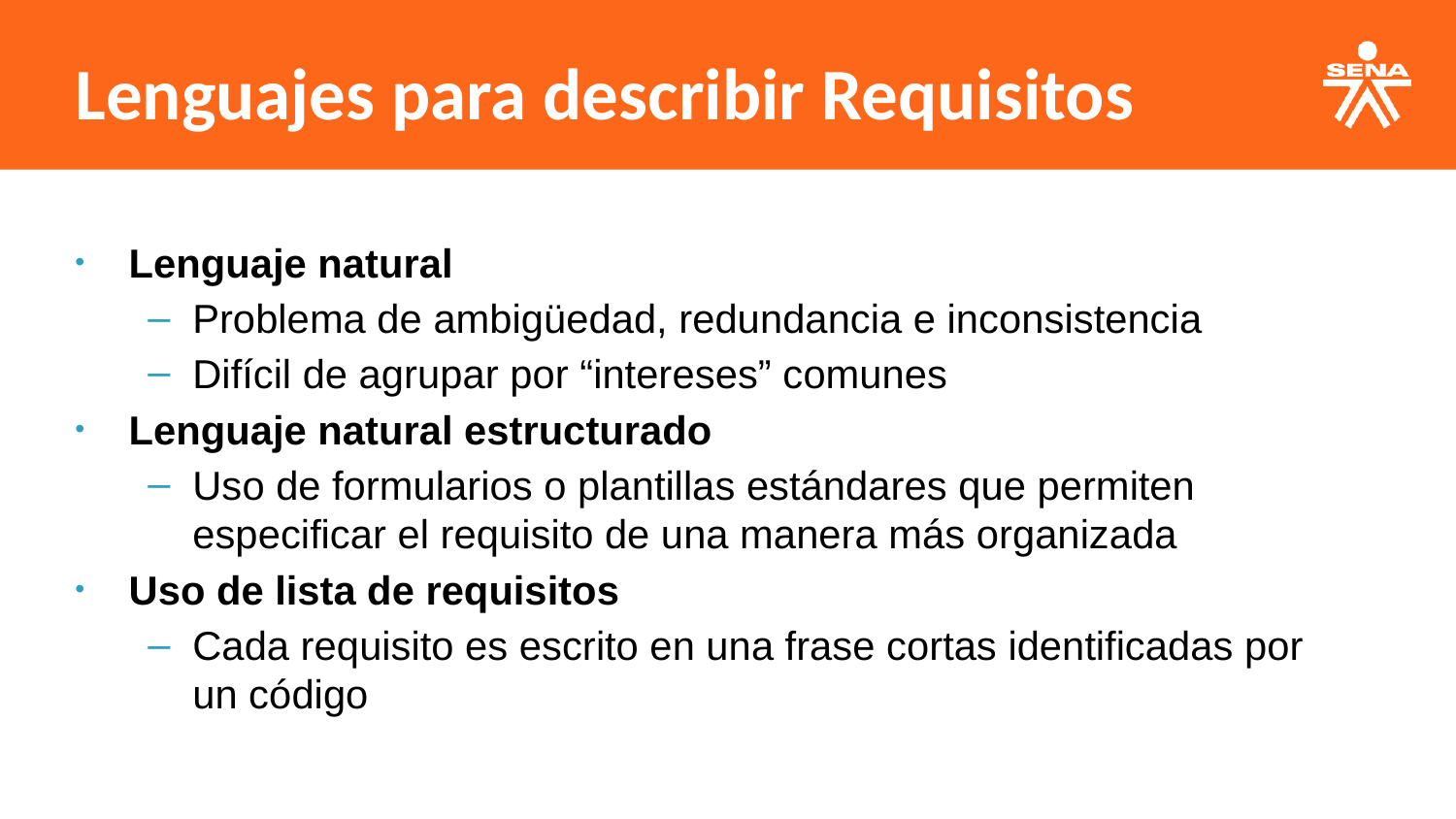

Lenguajes para describir Requisitos
Lenguaje natural
Problema de ambigüedad, redundancia e inconsistencia
Difícil de agrupar por “intereses” comunes
Lenguaje natural estructurado
Uso de formularios o plantillas estándares que permiten especificar el requisito de una manera más organizada
Uso de lista de requisitos
Cada requisito es escrito en una frase cortas identificadas por un código